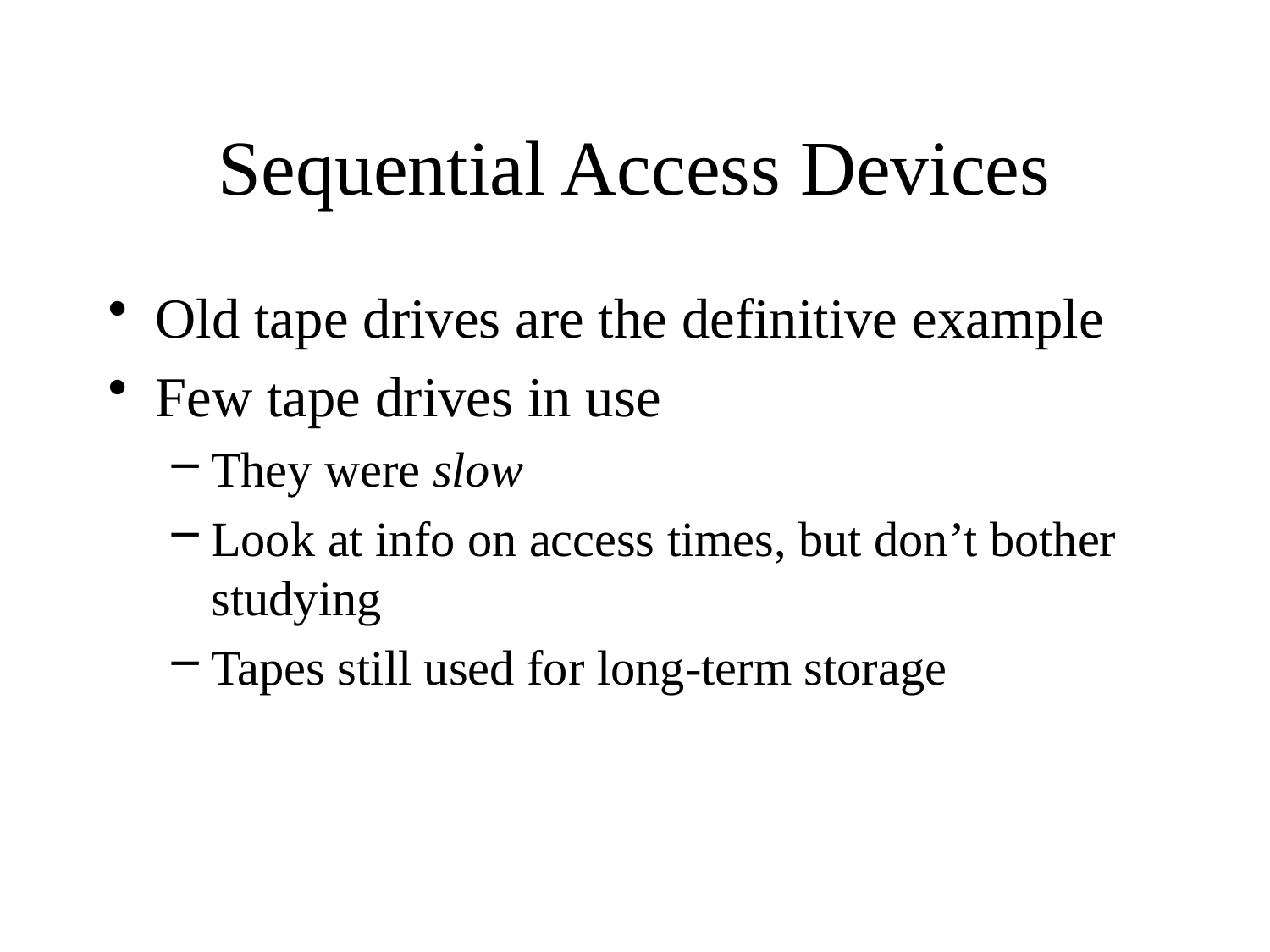

# Sequential Access Devices
Old tape drives are the definitive example
Few tape drives in use
They were slow
Look at info on access times, but don’t bother studying
Tapes still used for long-term storage